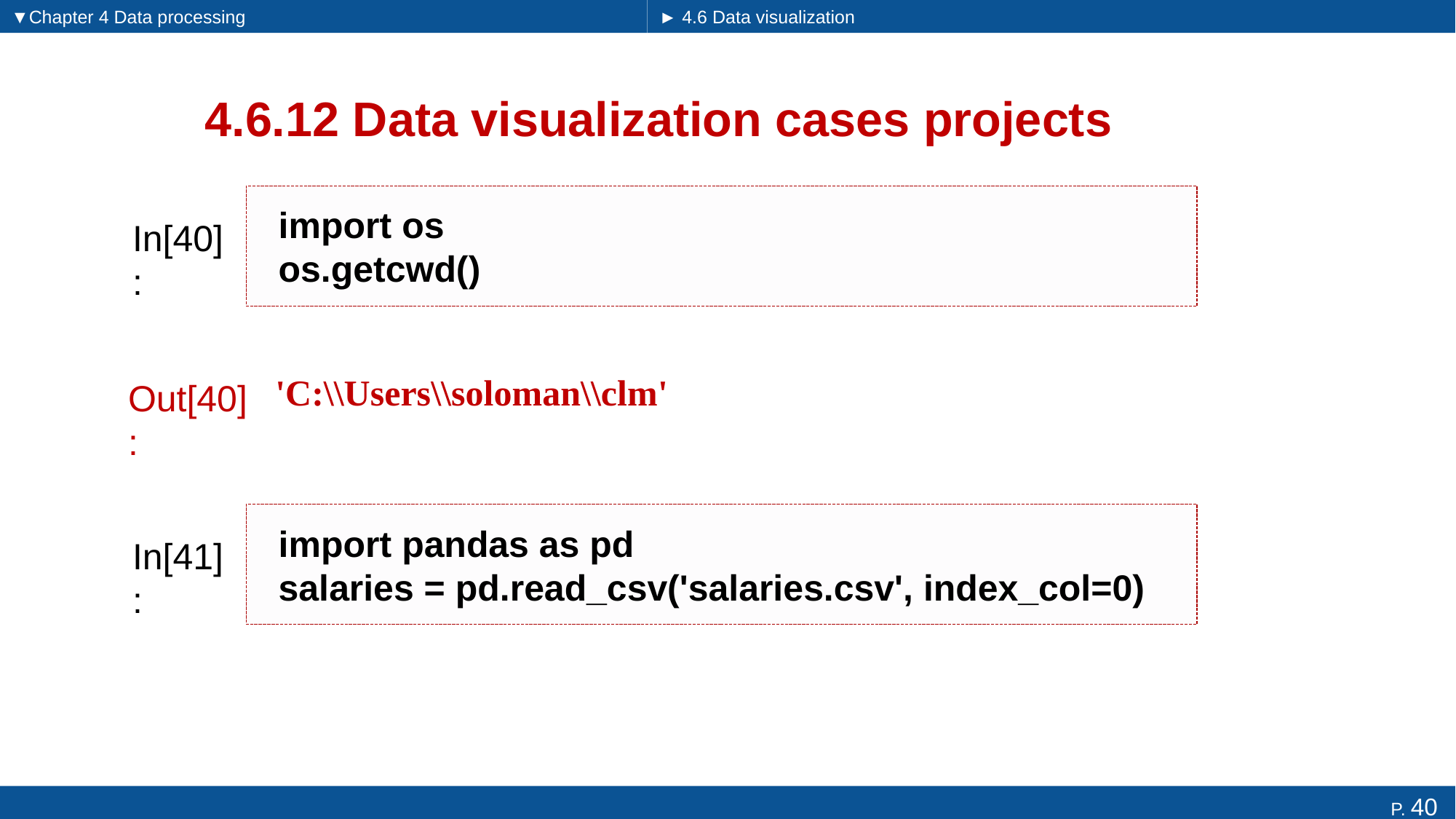

▼Chapter 4 Data processing
► 4.6 Data visualization
# 4.6.12 Data visualization cases projects
import os
os.getcwd()
In[40]:
'C:\\Users\\soloman\\clm'
Out[40]:
import pandas as pd
salaries = pd.read_csv('salaries.csv', index_col=0)
In[41]: